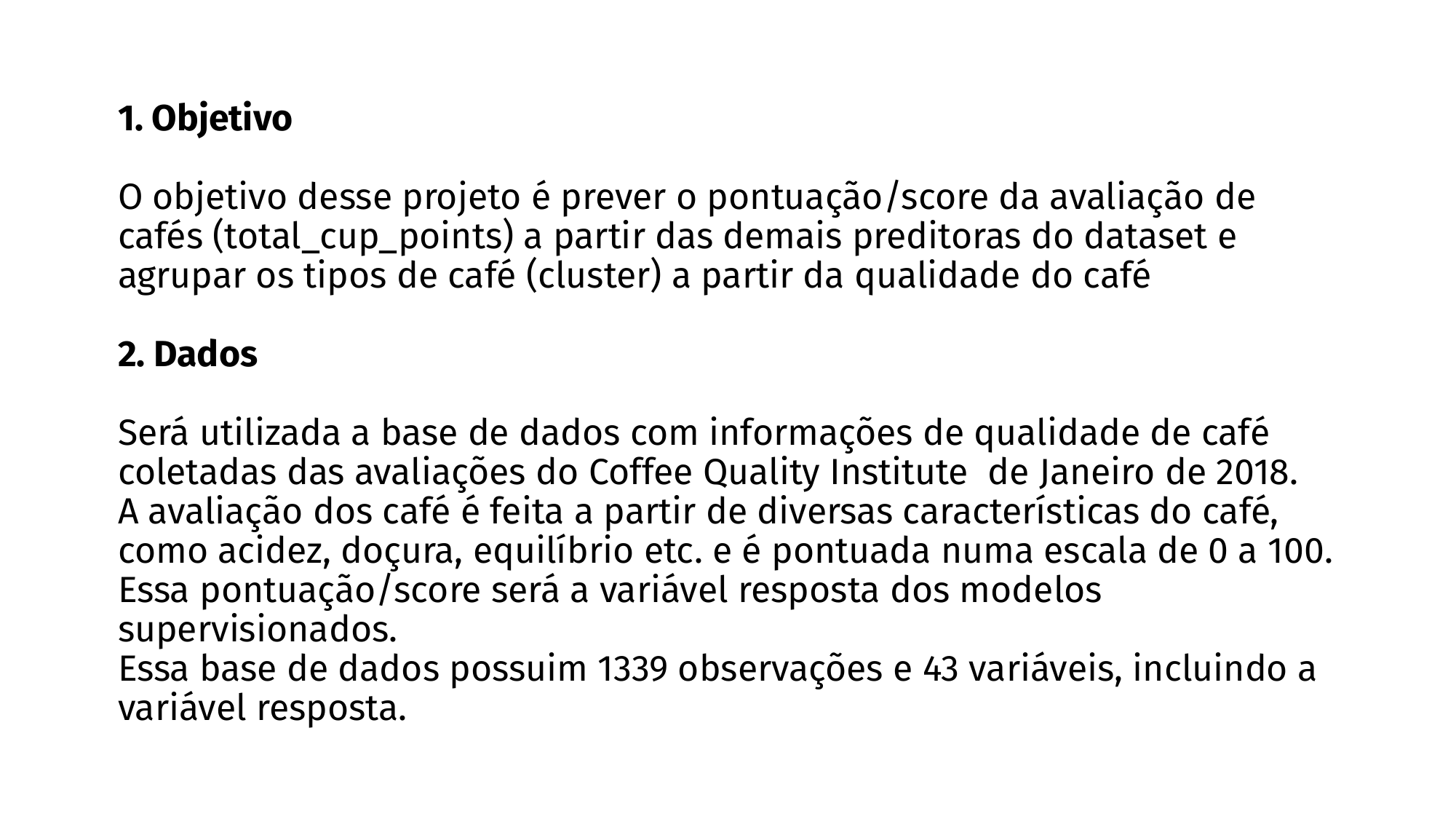

# 1. Objetivo O objetivo desse projeto é prever o pontuação/score da avaliação de cafés (total_cup_points) a partir das demais preditoras do dataset e agrupar os tipos de café (cluster) a partir da qualidade do café 2. Dados Será utilizada a base de dados com informações de qualidade de café coletadas das avaliações do Coffee Quality Institute  de Janeiro de 2018. A avaliação dos café é feita a partir de diversas características do café, como acidez, doçura, equilíbrio etc. e é pontuada numa escala de 0 a 100. Essa pontuação/score será a variável resposta dos modelos supervisionados. Essa base de dados possuim 1339 observações e 43 variáveis, incluindo a variável resposta.